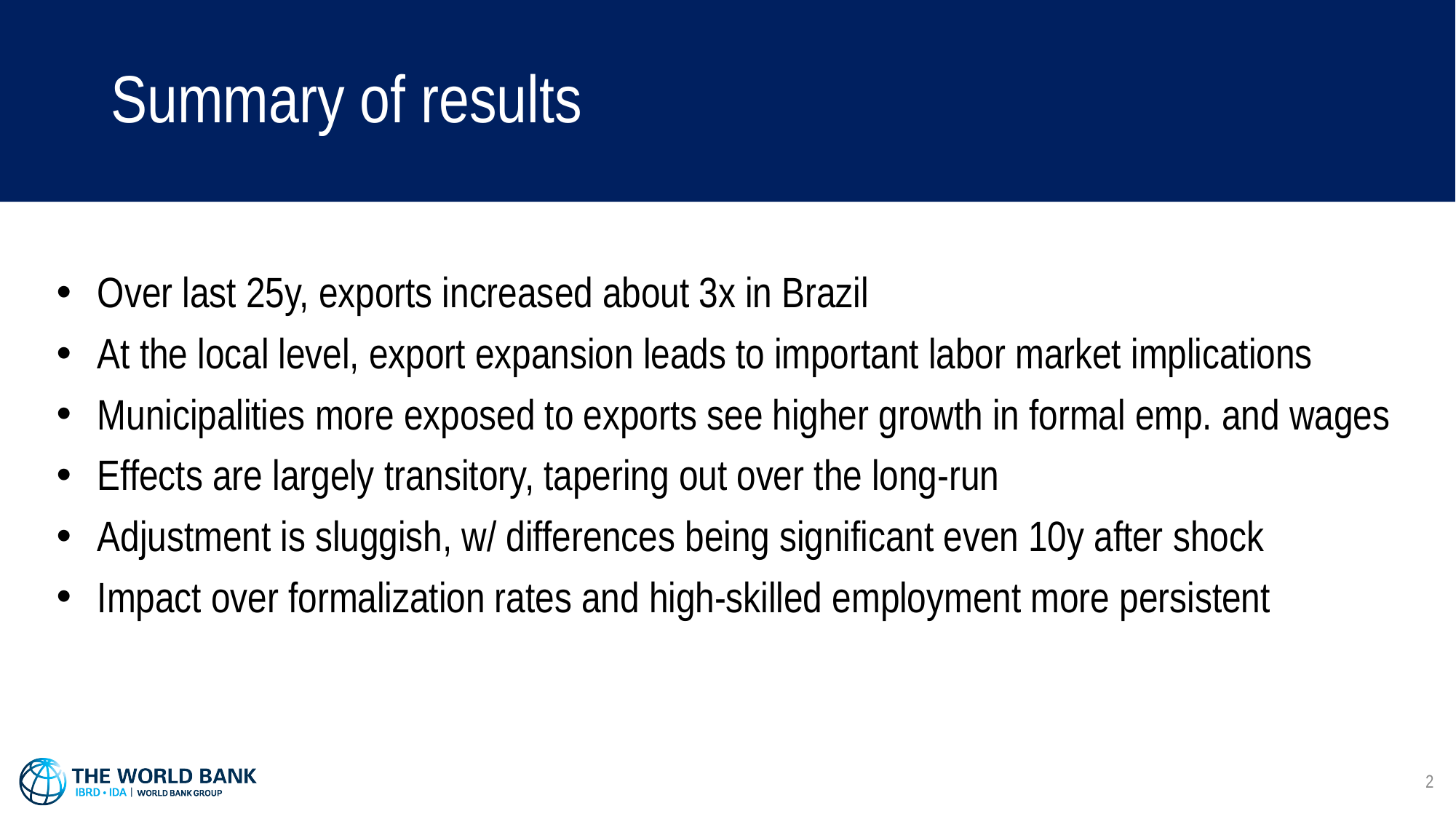

# Summary of results
Over last 25y, exports increased about 3x in Brazil
At the local level, export expansion leads to important labor market implications
Municipalities more exposed to exports see higher growth in formal emp. and wages
Effects are largely transitory, tapering out over the long-run
Adjustment is sluggish, w/ differences being significant even 10y after shock
Impact over formalization rates and high-skilled employment more persistent
2